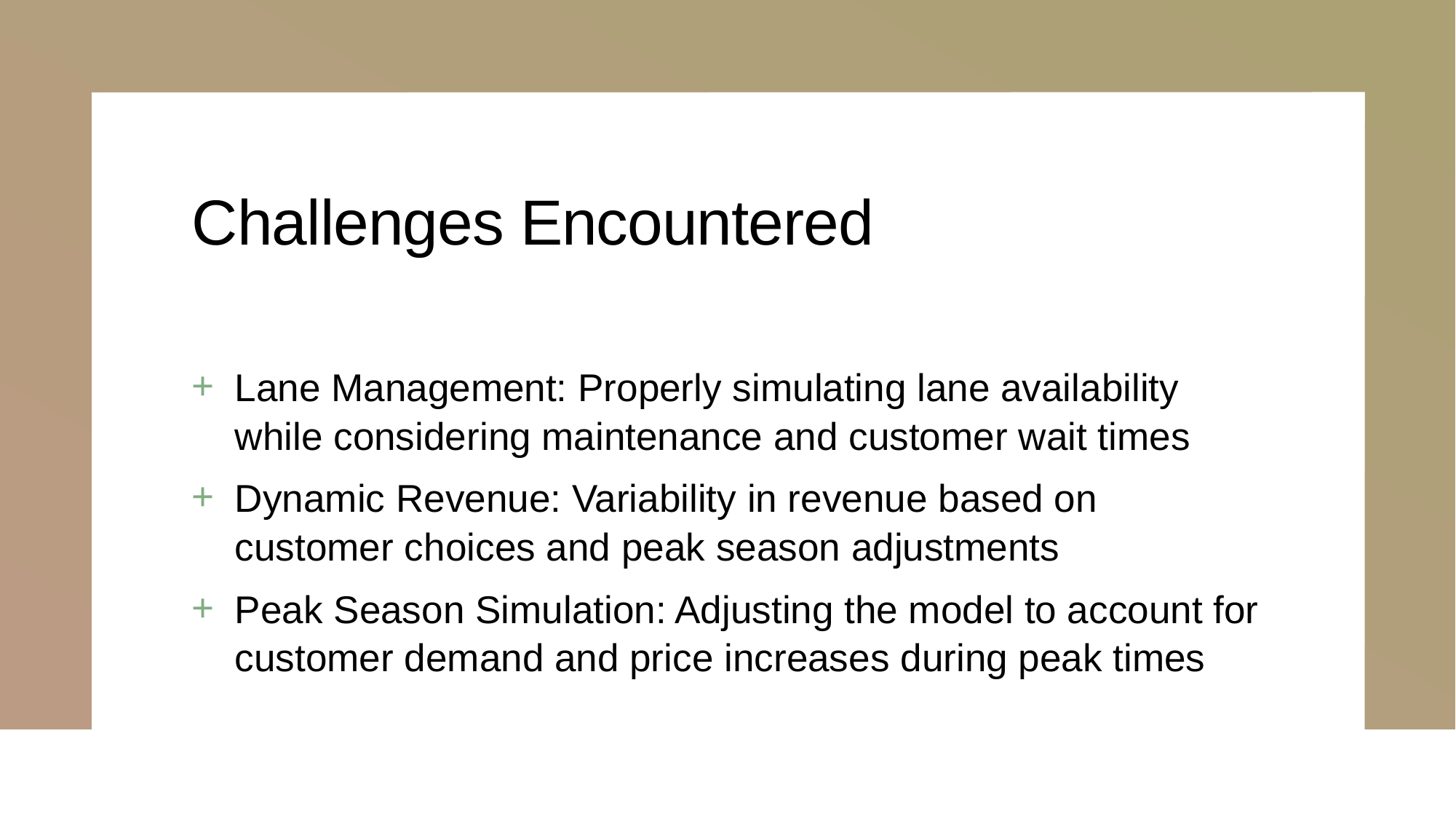

# Challenges Encountered
Lane Management: Properly simulating lane availability while considering maintenance and customer wait times
Dynamic Revenue: Variability in revenue based on customer choices and peak season adjustments
Peak Season Simulation: Adjusting the model to account for customer demand and price increases during peak times